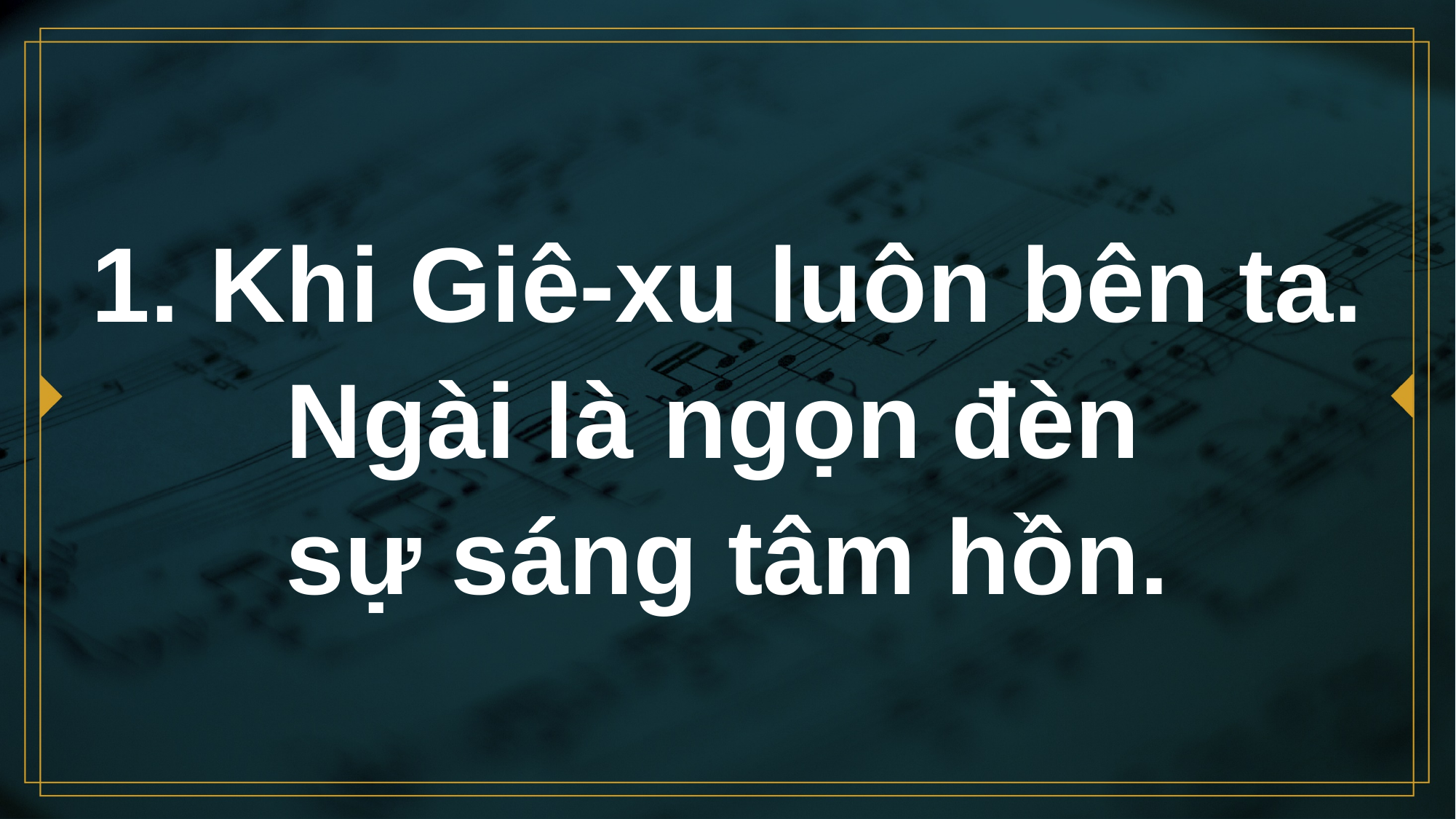

# 1. Khi Giê-xu luôn bên ta. Ngài là ngọn đèn sự sáng tâm hồn.